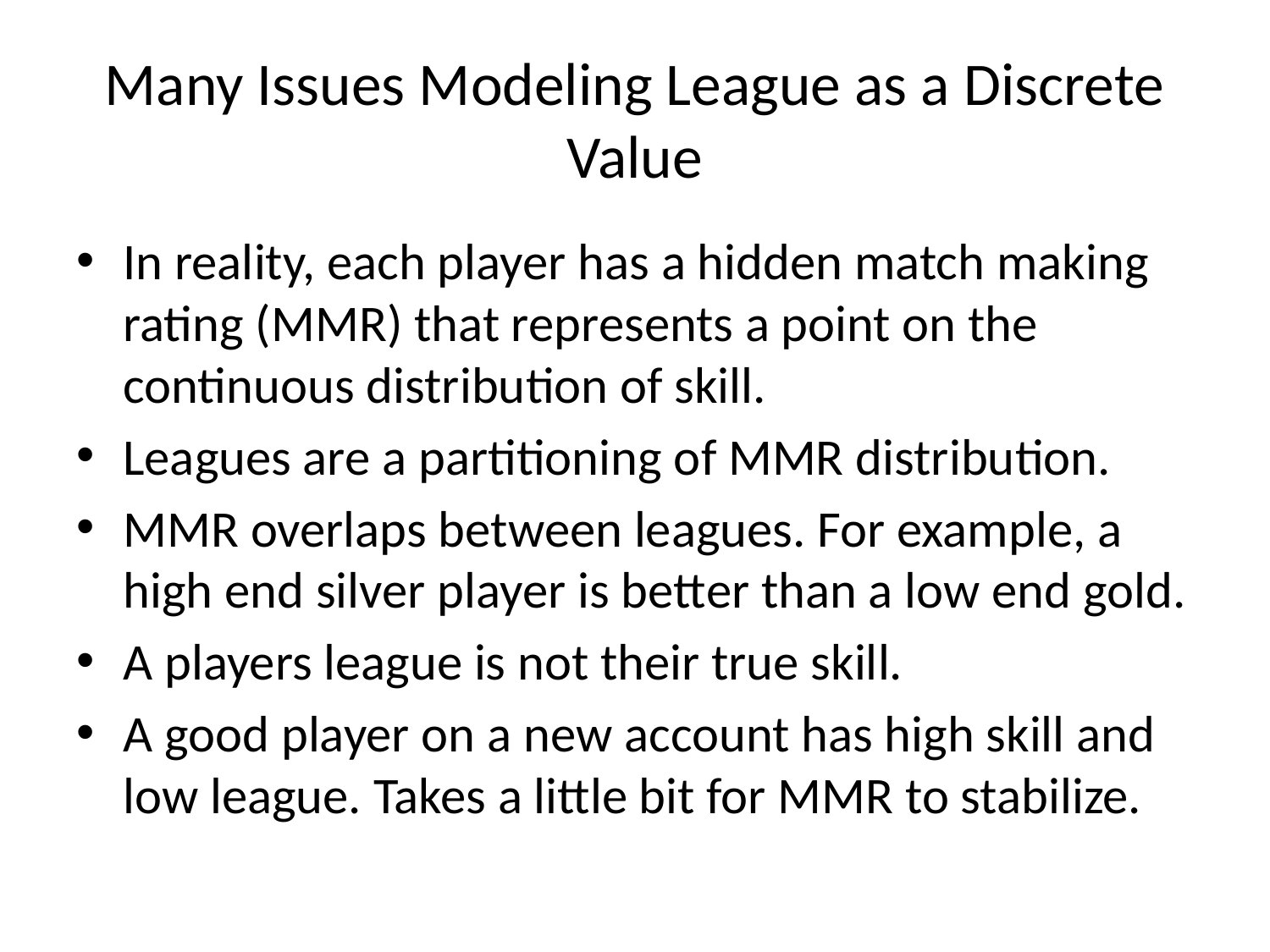

# Many Issues Modeling League as a Discrete Value
In reality, each player has a hidden match making rating (MMR) that represents a point on the continuous distribution of skill.
Leagues are a partitioning of MMR distribution.
MMR overlaps between leagues. For example, a high end silver player is better than a low end gold.
A players league is not their true skill.
A good player on a new account has high skill and low league. Takes a little bit for MMR to stabilize.